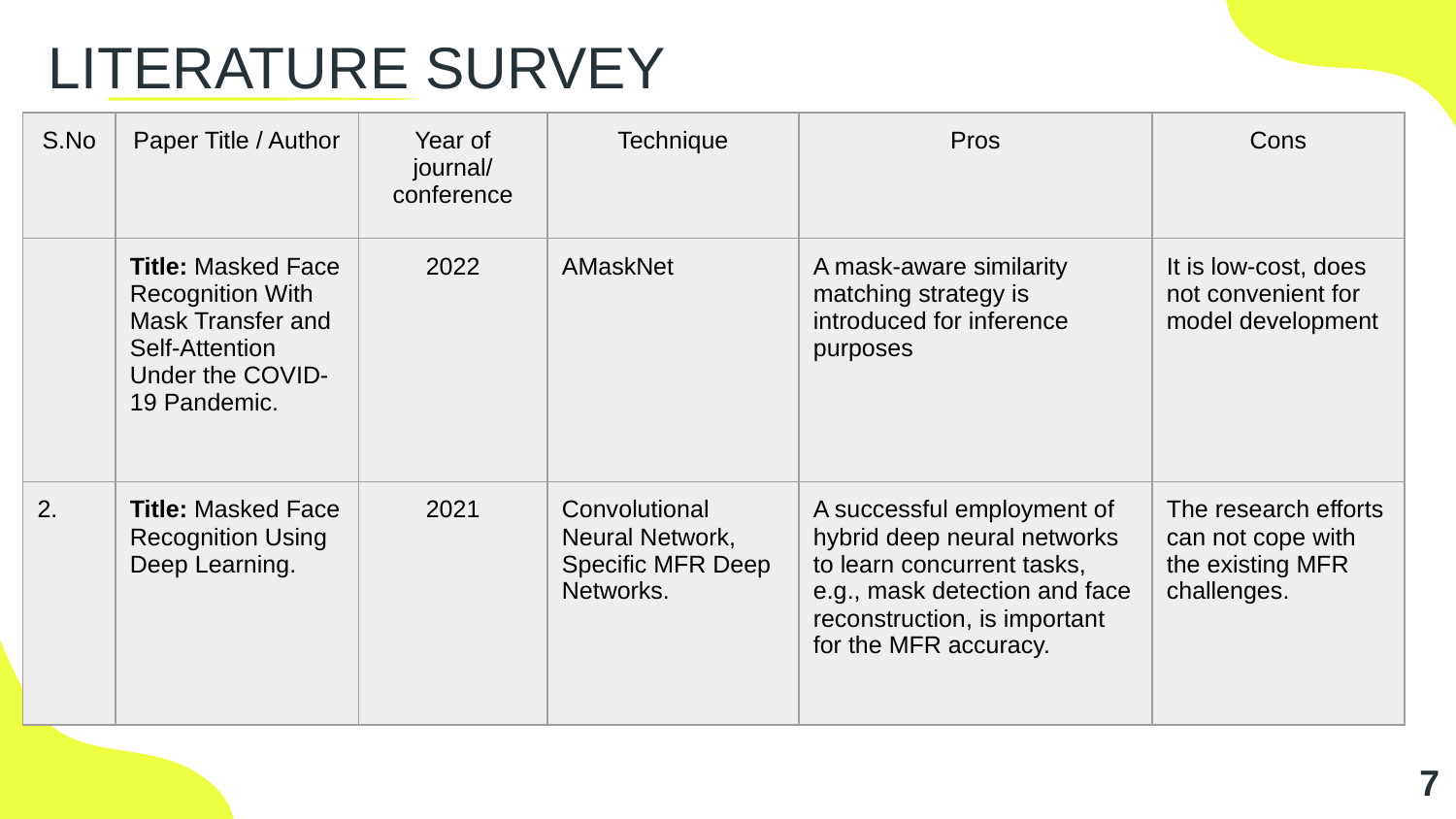

LITERATURE SURVEY

| S.No | Paper Title / Author | Year of journal/ conference | Technique | Pros | Cons |
| --- | --- | --- | --- | --- | --- |
|  | Title: Masked Face Recognition With Mask Transfer and Self-Attention Under the COVID-19 Pandemic. | 2022 | AMaskNet | A mask-aware similarity matching strategy is introduced for inference purposes | It is low-cost, does not convenient for model development |
| 2. | Title: Masked Face Recognition Using Deep Learning. | 2021 | Convolutional Neural Network, Specific MFR Deep Networks. | A successful employment of hybrid deep neural networks to learn concurrent tasks, e.g., mask detection and face reconstruction, is important for the MFR accuracy. | The research efforts can not cope with the existing MFR challenges. |

7